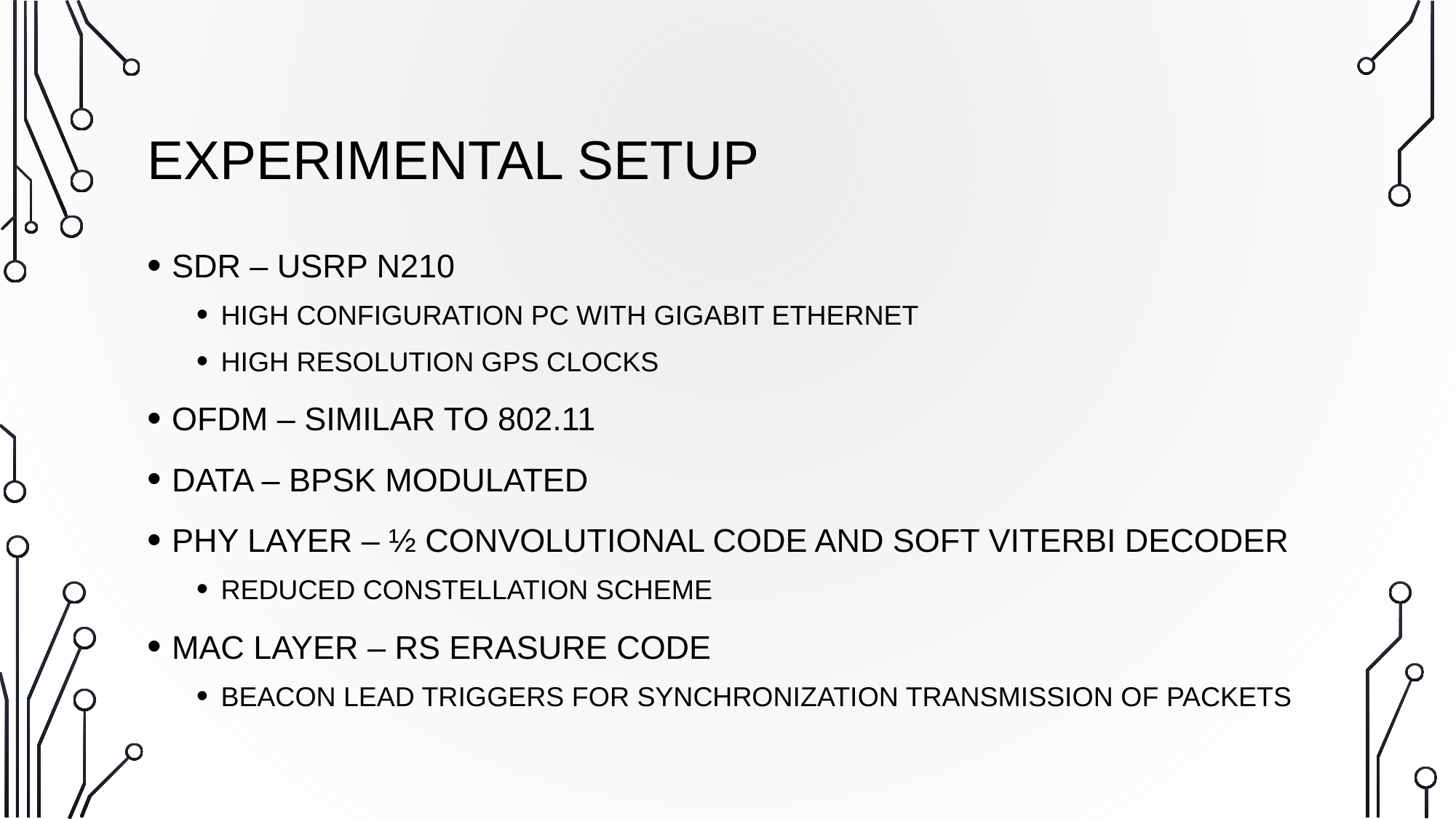

# EXPERIMENTAL SETUP
SDR – USRP N210
HIGH CONFIGURATION PC WITH GIGABIT ETHERNET
HIGH RESOLUTION GPS CLOCKS
OFDM – SIMILAR TO 802.11
DATA – BPSK MODULATED
PHY LAYER – ½ CONVOLUTIONAL CODE AND SOFT VITERBI DECODER
REDUCED CONSTELLATION SCHEME
MAC LAYER – RS ERASURE CODE
BEACON LEAD TRIGGERS FOR SYNCHRONIZATION TRANSMISSION OF PACKETS